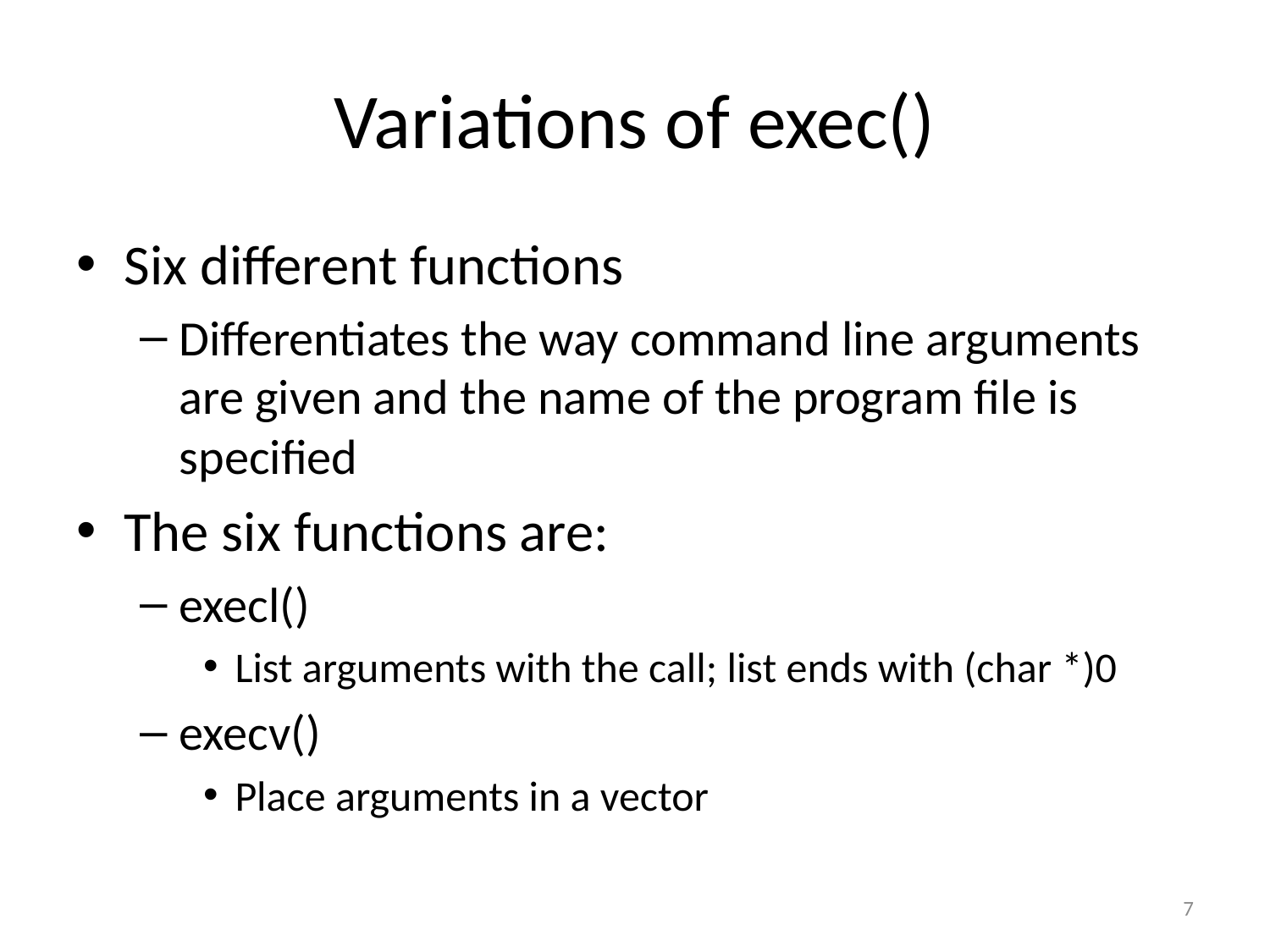

# Variations of exec()
Six different functions
Differentiates the way command line arguments are given and the name of the program file is specified
The six functions are:
execl()
List arguments with the call; list ends with (char *)0
execv()
Place arguments in a vector
7